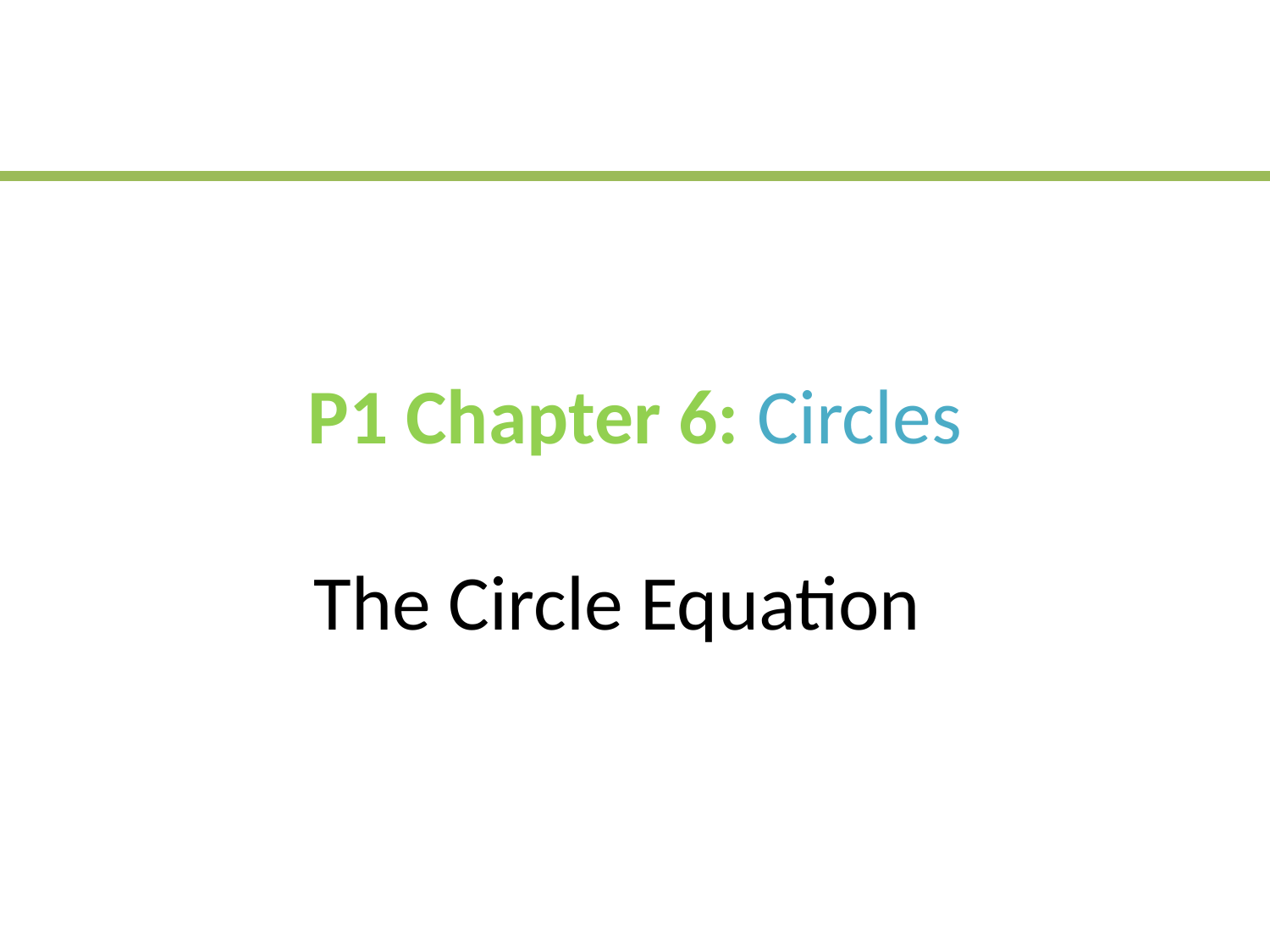

# P1 Chapter 6: Circles The Circle Equation